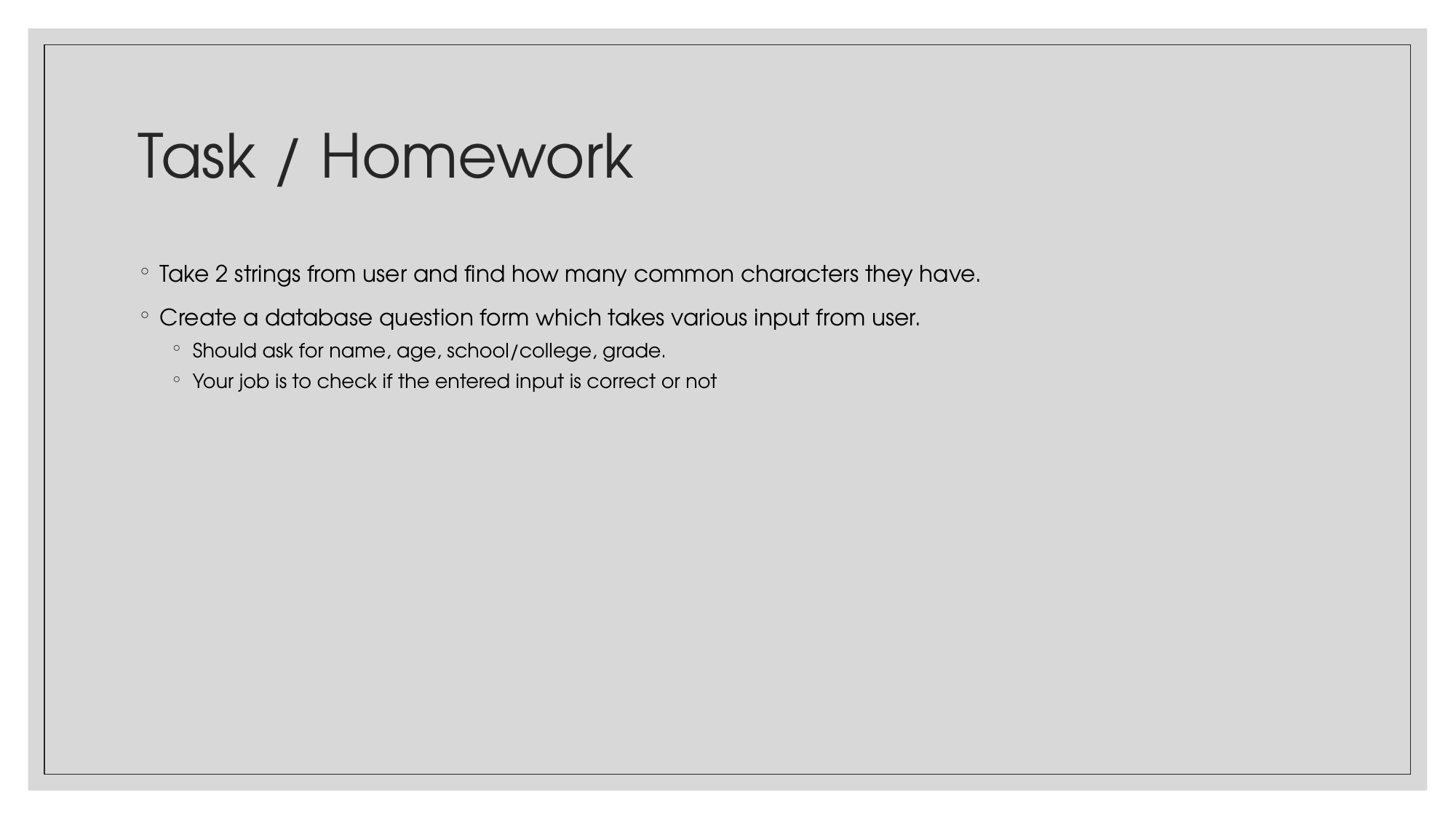

# Task / Homework
Take 2 strings from user and find how many common characters they have.
Create a database question form which takes various input from user.
Should ask for name, age, school/college, grade.
Your job is to check if the entered input is correct or not